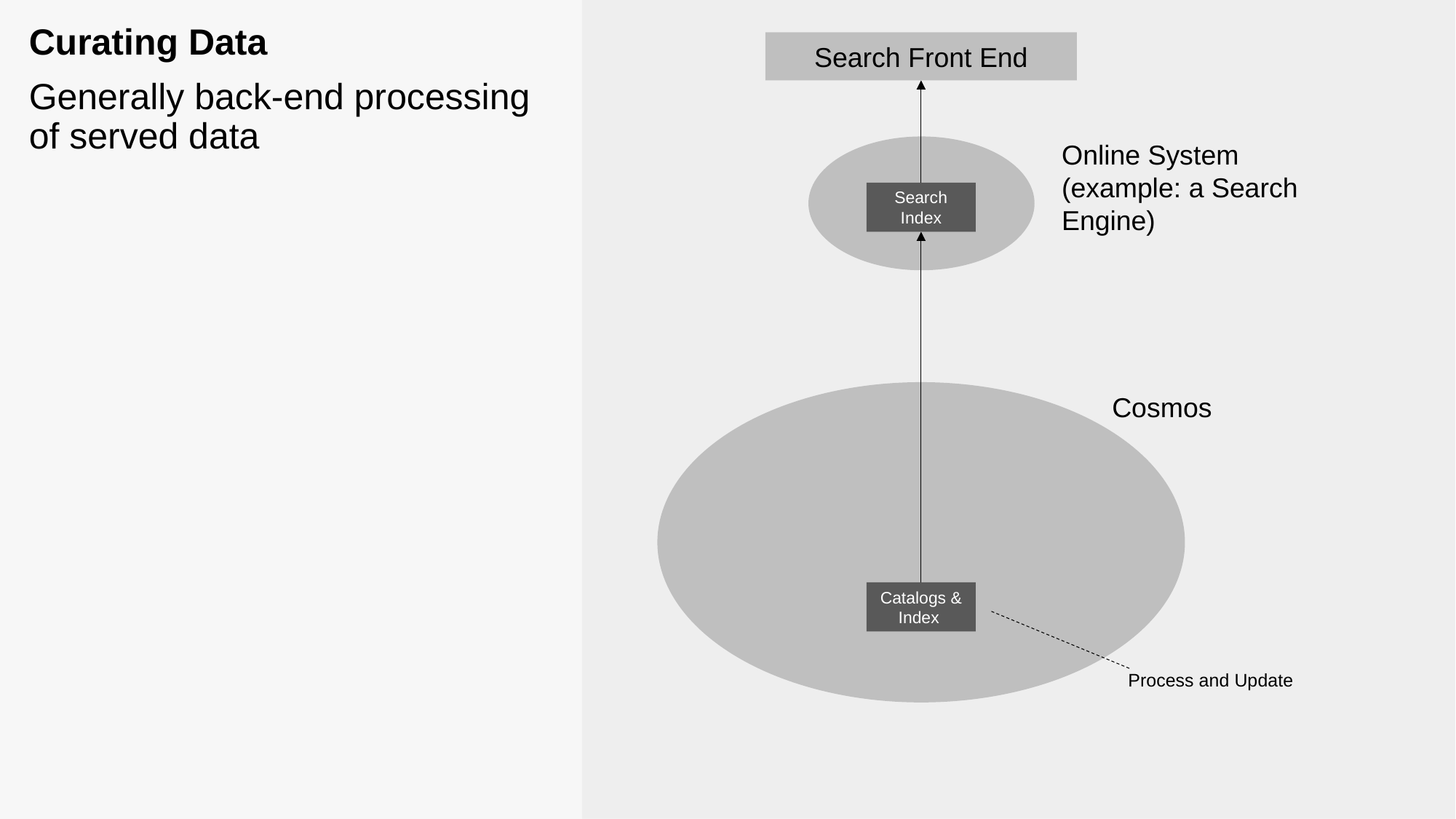

Curating Data
Generally back-end processing of served data
Search Front End

Online System
(example: a Search Engine)
Search Index

Cosmos
Catalogs & Index
Process and Update